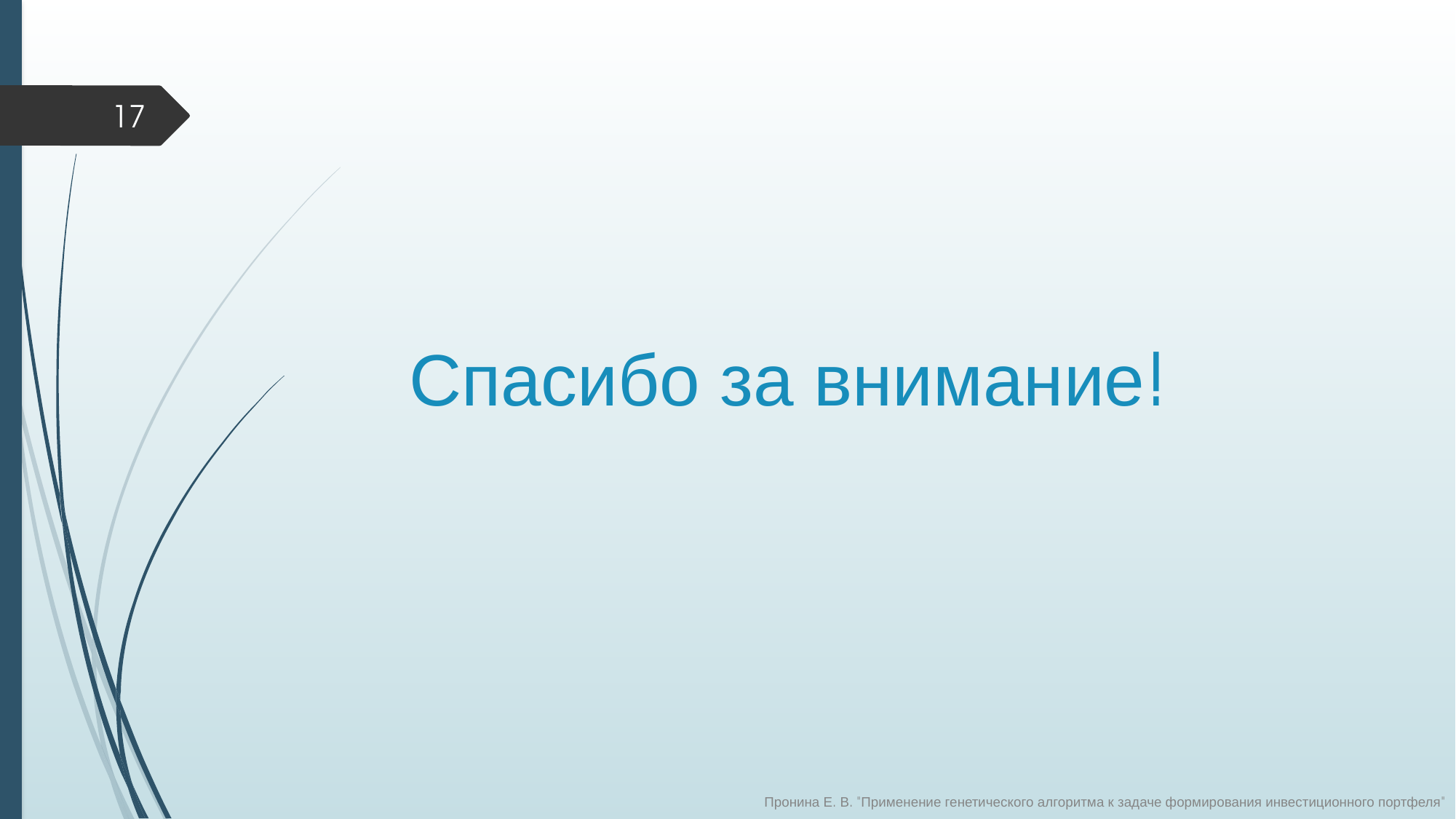

17
# Спасибо за внимание!
Пронина Е. В. "Применение генетического алгоритма к задаче формирования инвестиционного портфеля"